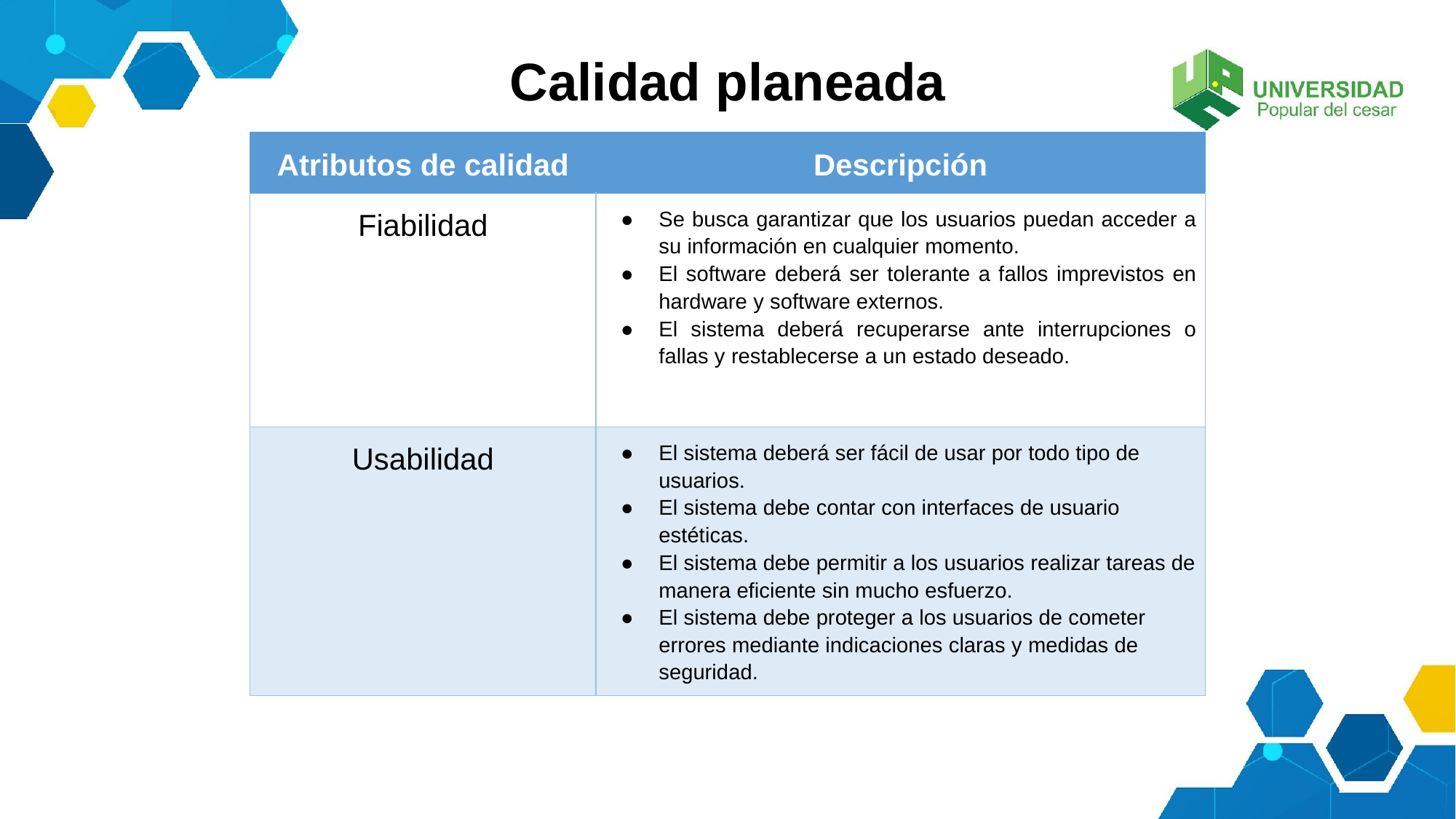

Calidad planeada
| Atributos de calidad | Descripción |
| --- | --- |
| Fiabilidad | Se busca garantizar que los usuarios puedan acceder a su información en cualquier momento. El software deberá ser tolerante a fallos imprevistos en hardware y software externos. El sistema deberá recuperarse ante interrupciones o fallas y restablecerse a un estado deseado. |
| Usabilidad | El sistema deberá ser fácil de usar por todo tipo de usuarios. El sistema debe contar con interfaces de usuario estéticas. El sistema debe permitir a los usuarios realizar tareas de manera eficiente sin mucho esfuerzo. El sistema debe proteger a los usuarios de cometer errores mediante indicaciones claras y medidas de seguridad. |